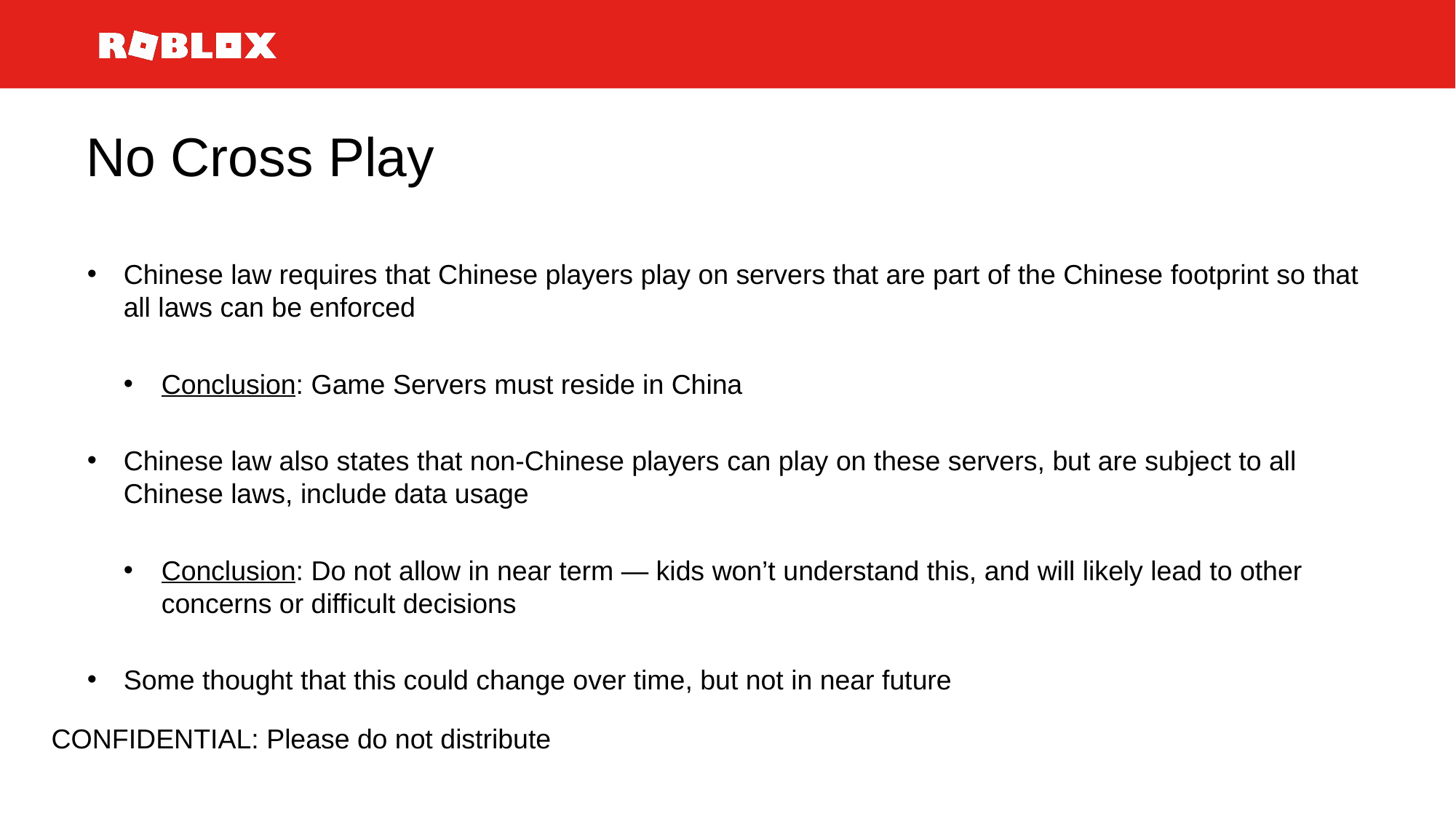

# No Cross Play
Chinese law requires that Chinese players play on servers that are part of the Chinese footprint so that all laws can be enforced
Conclusion: Game Servers must reside in China
Chinese law also states that non-Chinese players can play on these servers, but are subject to all Chinese laws, include data usage
Conclusion: Do not allow in near term — kids won’t understand this, and will likely lead to other concerns or difficult decisions
Some thought that this could change over time, but not in near future
CONFIDENTIAL: Please do not distribute